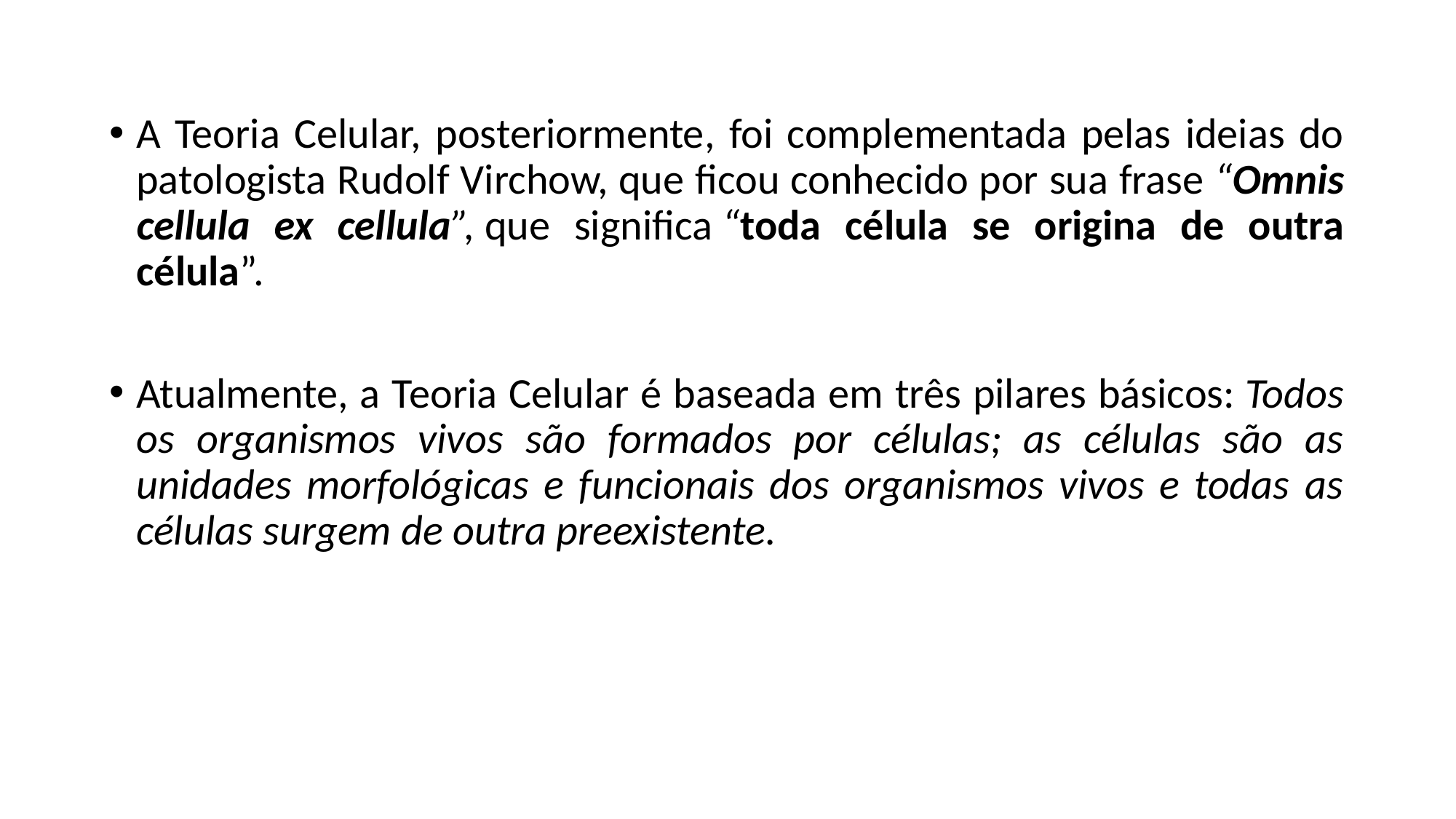

A Teoria Celular, posteriormente, foi complementada pelas ideias do patologista Rudolf Virchow, que ficou conhecido por sua frase “Omnis cellula ex cellula”, que significa “toda célula se origina de outra célula”.

Atualmente, a Teoria Celular é baseada em três pilares básicos: Todos os organismos vivos são formados por células; as células são as unidades morfológicas e funcionais dos organismos vivos e todas as células surgem de outra preexistente.